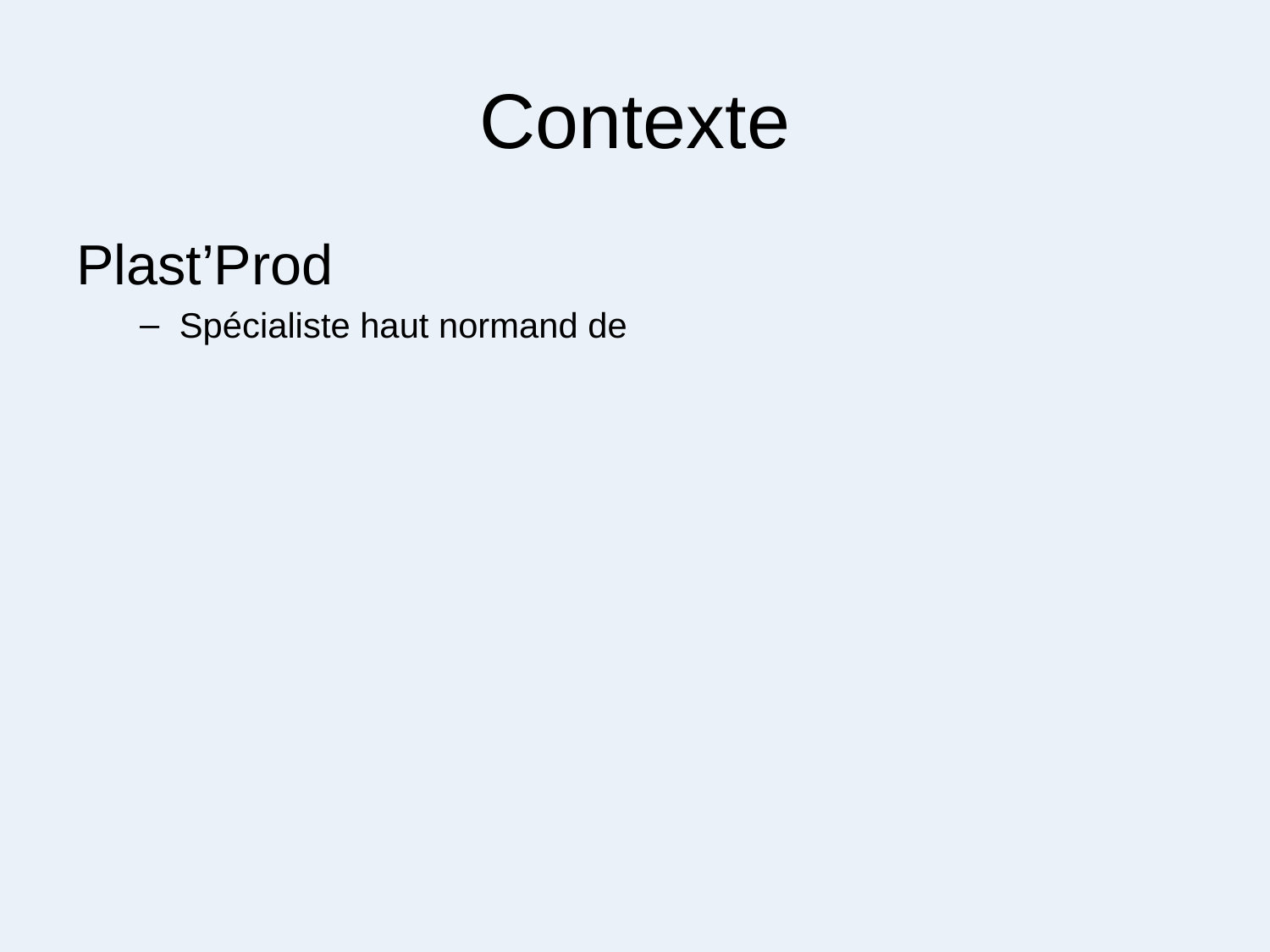

# Contexte
Plast’Prod
Spécialiste haut normand de